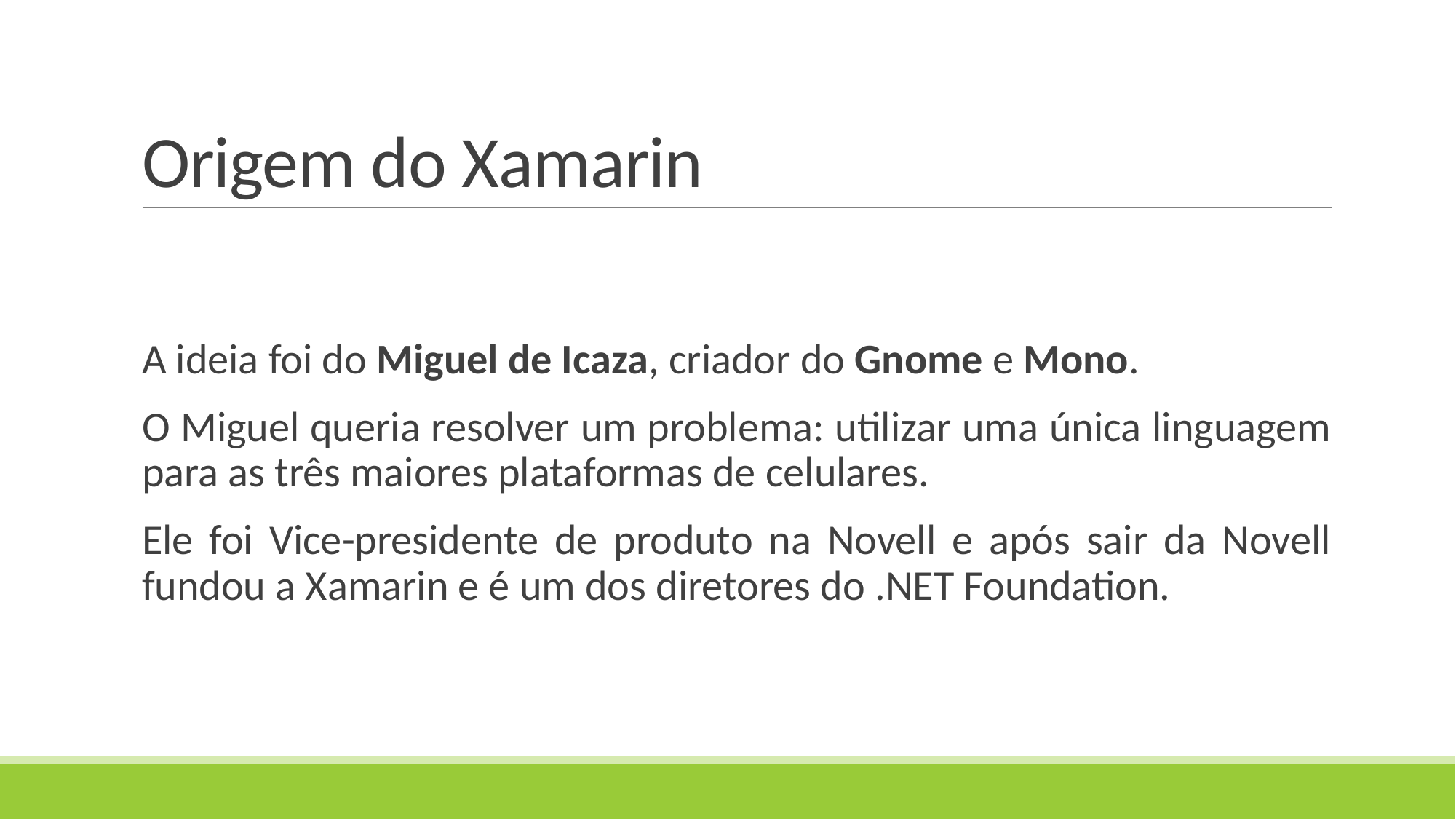

# Origem do Xamarin

A ideia foi do Miguel de Icaza, criador do Gnome e Mono.
O Miguel queria resolver um problema: utilizar uma única linguagem para as três maiores plataformas de celulares.
Ele foi Vice-presidente de produto na Novell e após sair da Novell fundou a Xamarin e é um dos diretores do .NET Foundation.